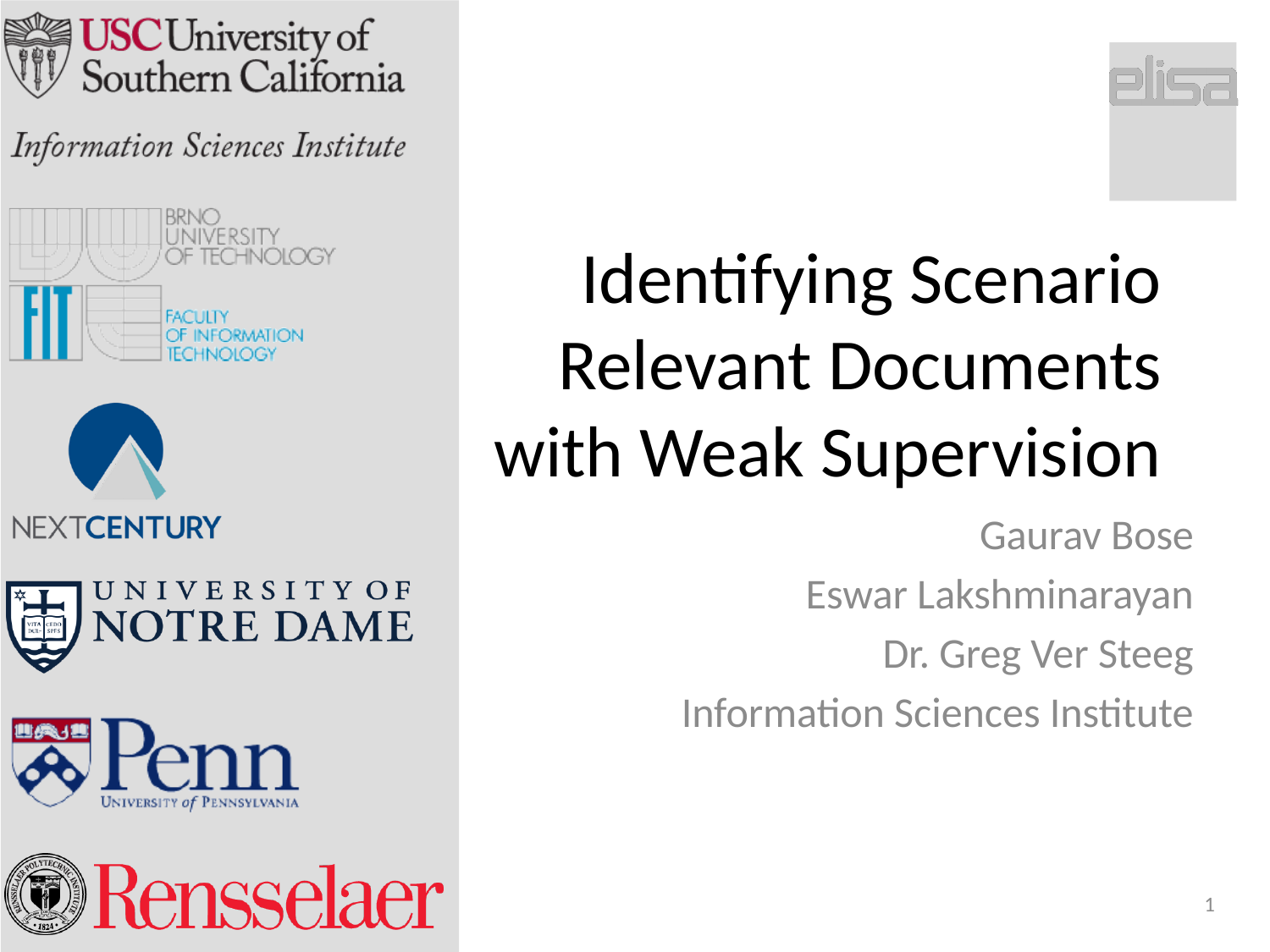

# Identifying Scenario Relevant Documents with Weak Supervision
Gaurav Bose
Eswar Lakshminarayan
Dr. Greg Ver Steeg
Information Sciences Institute
1